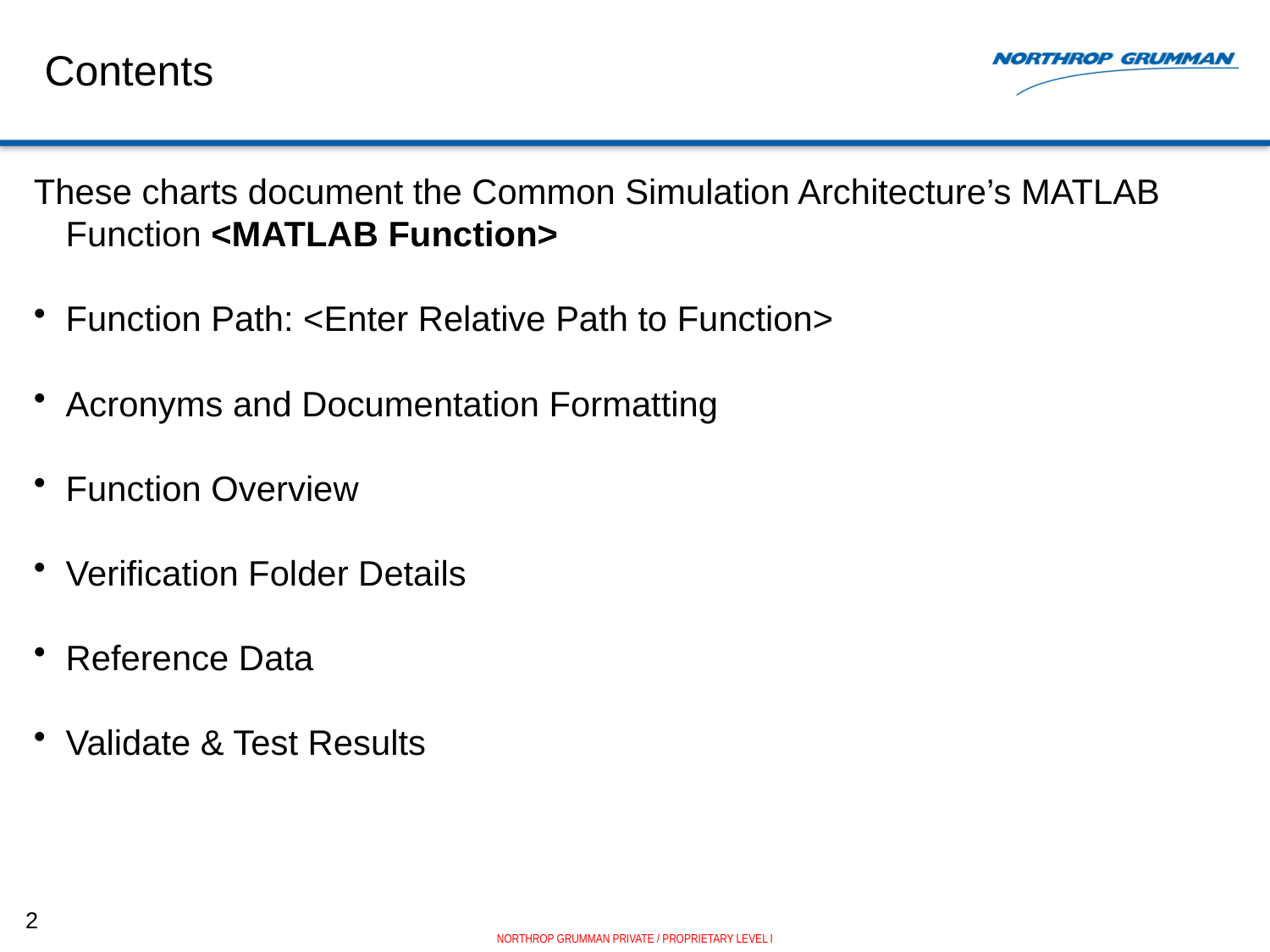

# Contents
These charts document the Common Simulation Architecture’s MATLAB Function <MATLAB Function>
Function Path: <Enter Relative Path to Function>
Acronyms and Documentation Formatting
Function Overview
Verification Folder Details
Reference Data
Validate & Test Results
2
NORTHROP GRUMMAN PRIVATE / PROPRIETARY LEVEL I